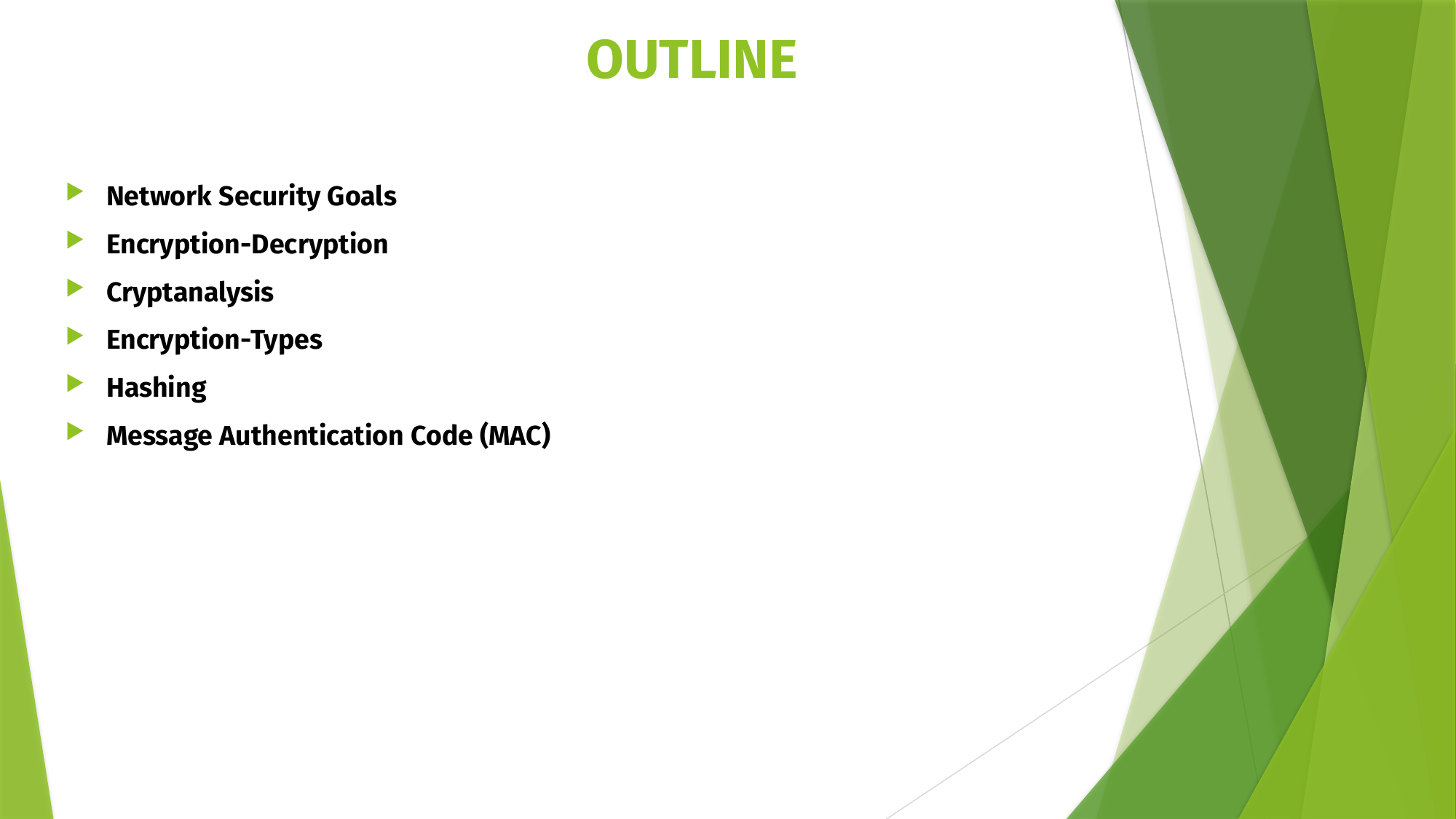

# OUTLINE
Network Security Goals
Encryption-Decryption
Cryptanalysis
Encryption-Types
Hashing
Message Authentication Code (MAC)